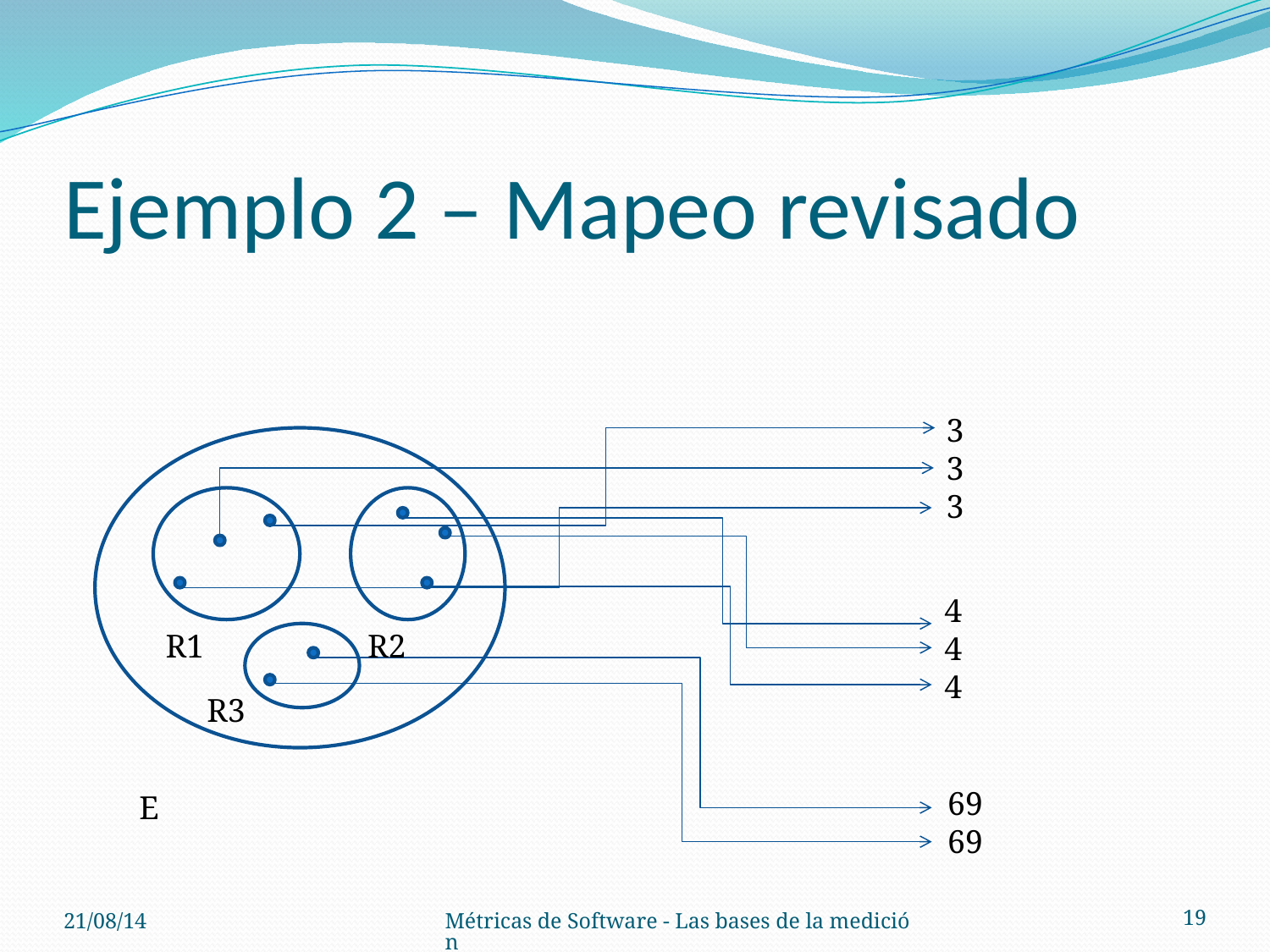

# Ejemplo 2 – Mapeo revisado
3
3
3

4
4
4
R1
R2

R3
69
69

E
21/08/14
19
Métricas de Software - Las bases de la medición